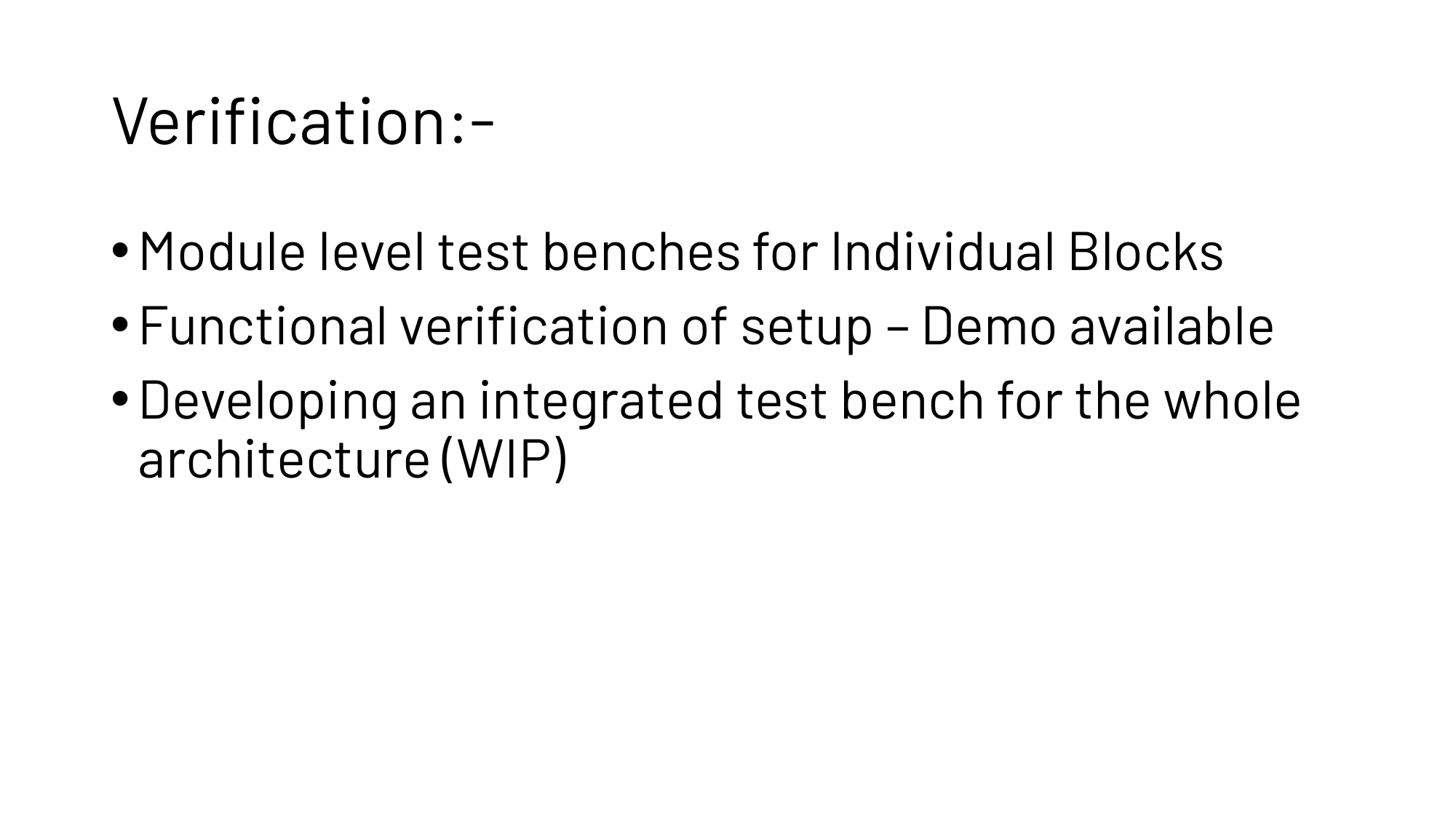

# Verification:-
Module level test benches for Individual Blocks
Functional verification of setup – Demo available
Developing an integrated test bench for the whole architecture (WIP)